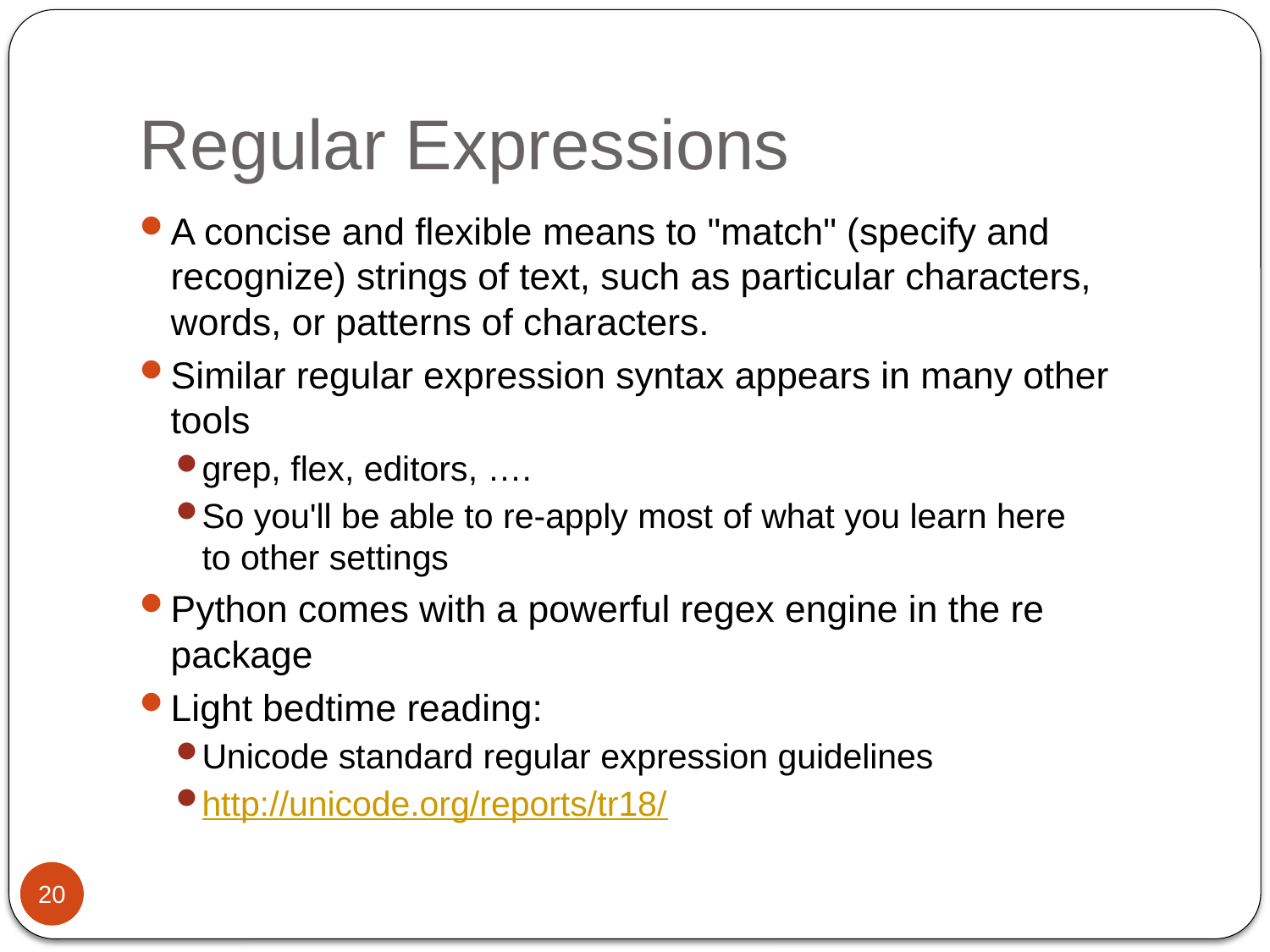

# Regular Expressions
A concise and flexible means to "match" (specify and recognize) strings of text, such as particular characters, words, or patterns of characters.
Similar regular expression syntax appears in many other tools
grep, flex, editors, ….
So you'll be able to re-apply most of what you learn here
to other settings
Python comes with a powerful regex engine in the re package
Light bedtime reading:
Unicode standard regular expression guidelines
http://unicode.org/reports/tr18/

20